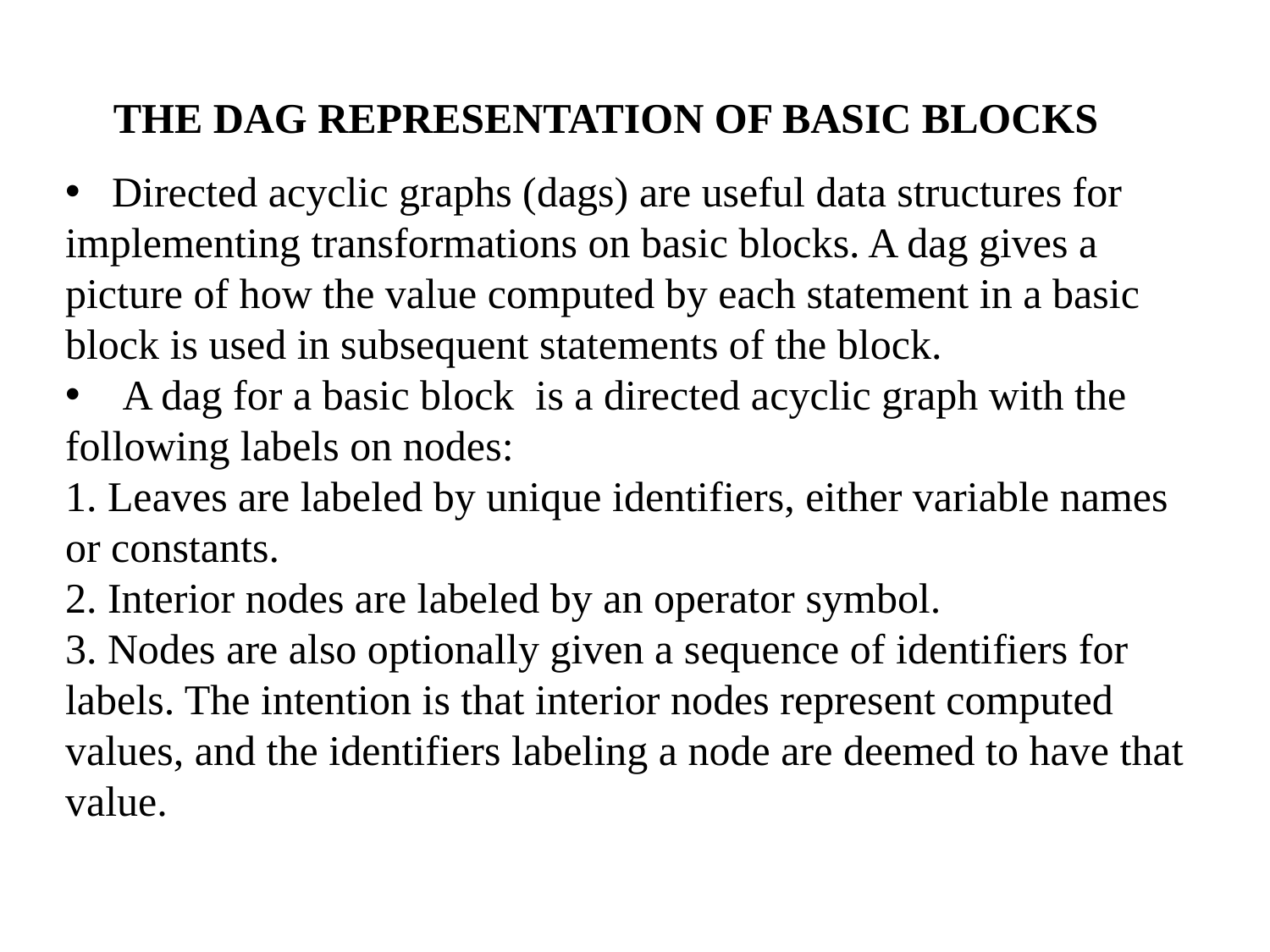

THE DAG REPRESENTATION OF BASIC BLOCKS
   Directed acyclic graphs (dags) are useful data structures for implementing transformations on basic blocks. A dag gives a picture of how the value computed by each statement in a basic block is used in subsequent statements of the block.
    A dag for a basic block  is a directed acyclic graph with the following labels on nodes:
1. Leaves are labeled by unique identifiers, either variable names or constants.
2. Interior nodes are labeled by an operator symbol.
3. Nodes are also optionally given a sequence of identifiers for labels. The intention is that interior nodes represent computed values, and the identifiers labeling a node are deemed to have that value.